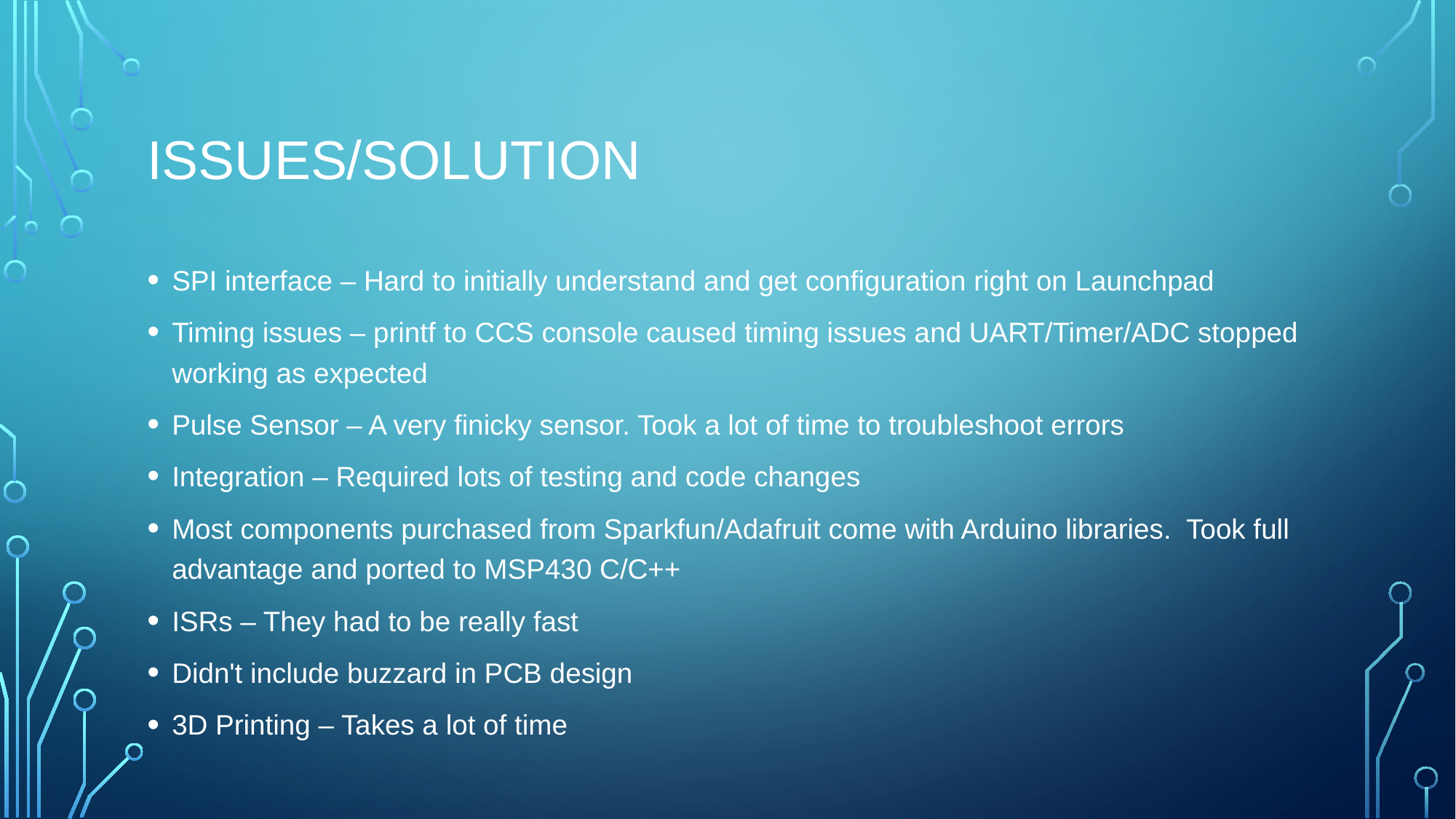

# Issues/solution
SPI interface – Hard to initially understand and get configuration right on Launchpad
Timing issues – printf to CCS console caused timing issues and UART/Timer/ADC stopped working as expected
Pulse Sensor – A very finicky sensor. Took a lot of time to troubleshoot errors
Integration – Required lots of testing and code changes
Most components purchased from Sparkfun/Adafruit come with Arduino libraries.  Took full advantage and ported to MSP430 C/C++
ISRs – They had to be really fast
Didn't include buzzard in PCB design
3D Printing – Takes a lot of time